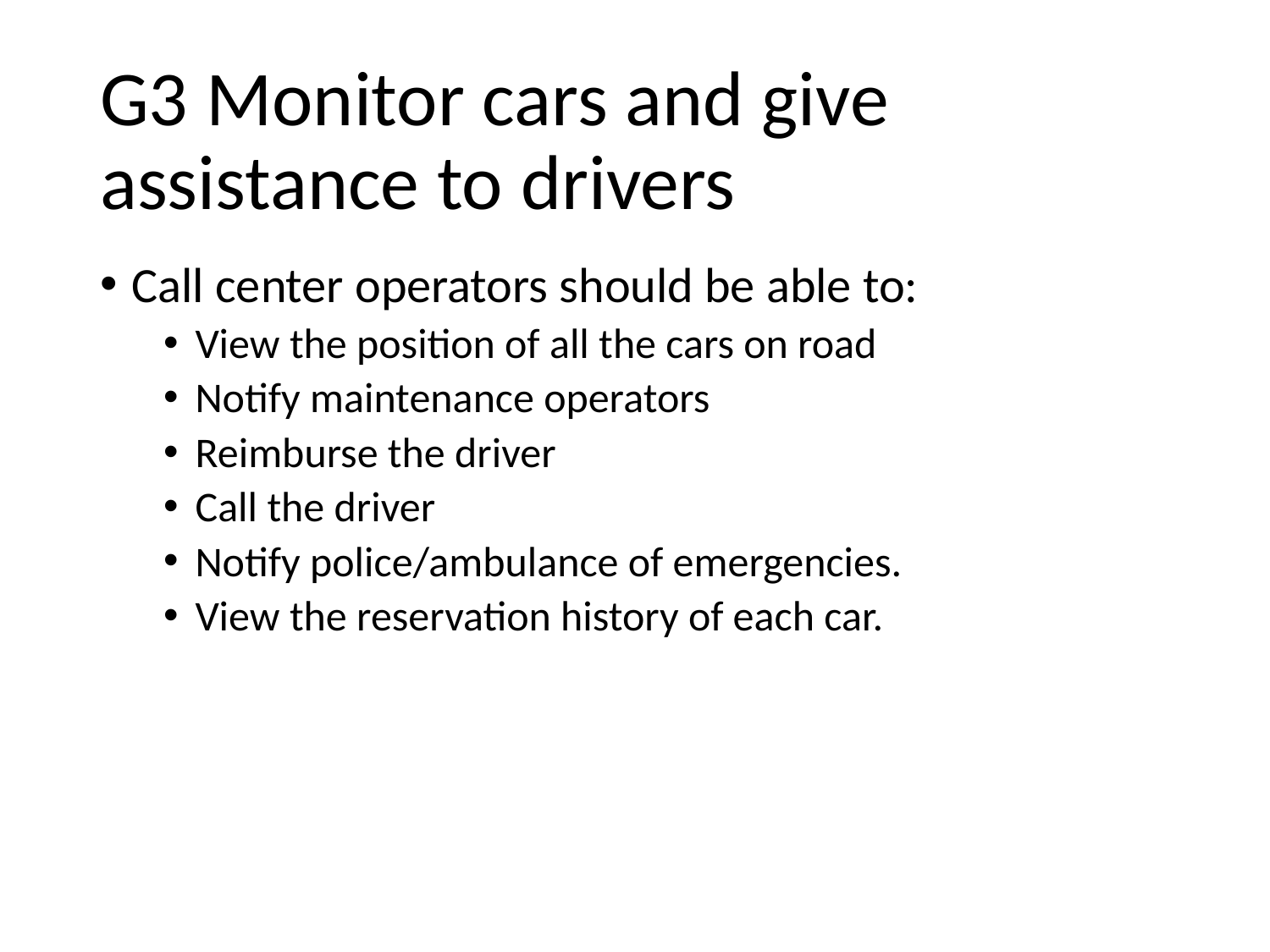

# G3 Monitor cars and give assistance to drivers
Call center operators should be able to:
View the position of all the cars on road
Notify maintenance operators
Reimburse the driver
Call the driver
Notify police/ambulance of emergencies.
View the reservation history of each car.